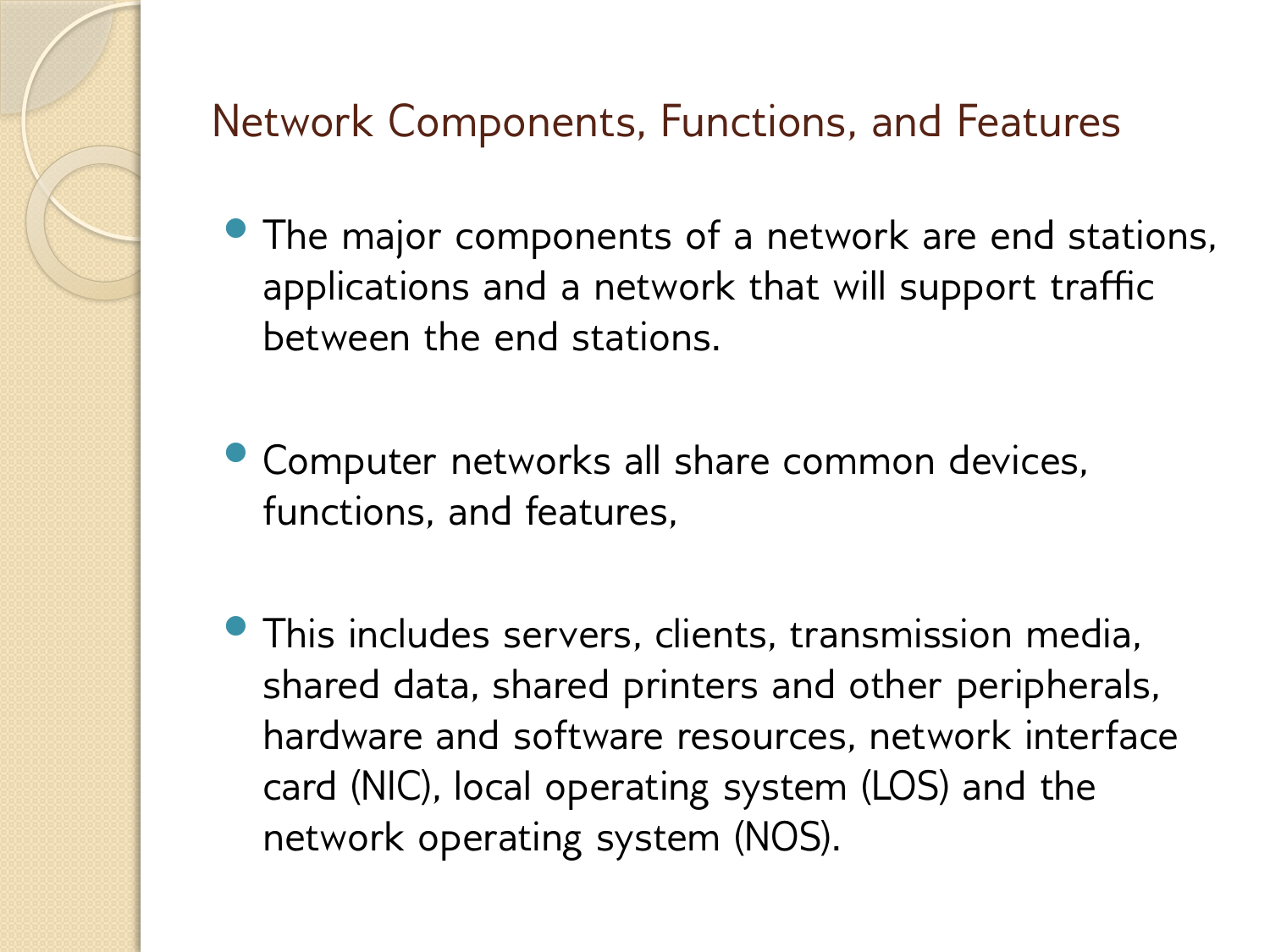

# Network Components, Functions, and Features
The major components of a network are end stations, applications and a network that will support traffic between the end stations.

Computer networks all share common devices, functions, and features,

This includes servers, clients, transmission media, shared data, shared printers and other peripherals, hardware and software resources, network interface card (NIC), local operating system (LOS) and the network operating system (NOS).